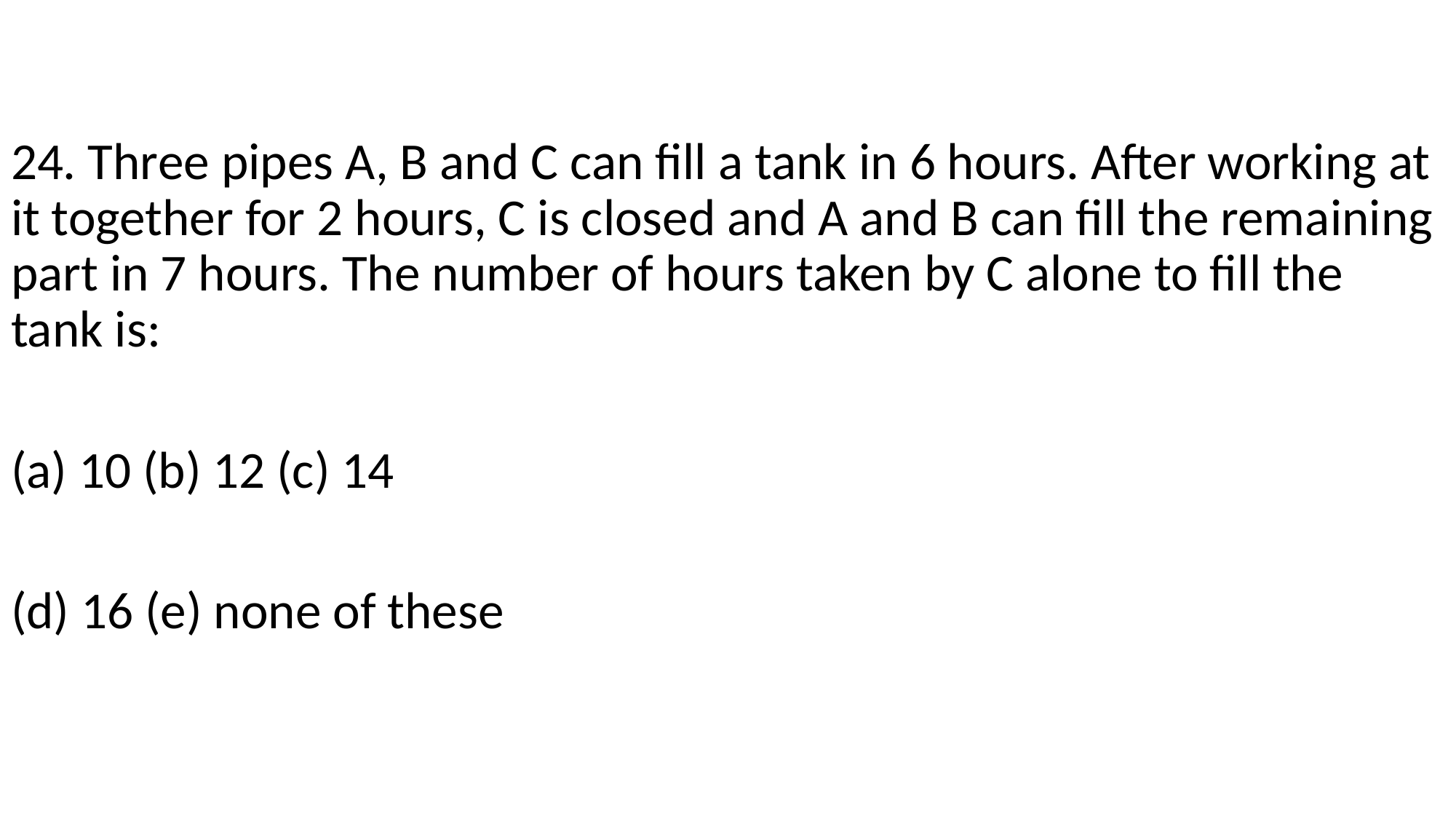

24. Three pipes A, B and C can fill a tank in 6 hours. After working at it together for 2 hours, C is closed and A and B can fill the remaining part in 7 hours. The number of hours taken by C alone to fill the tank is:

(a) 10 (b) 12 (c) 14

(d) 16 (e) none of these